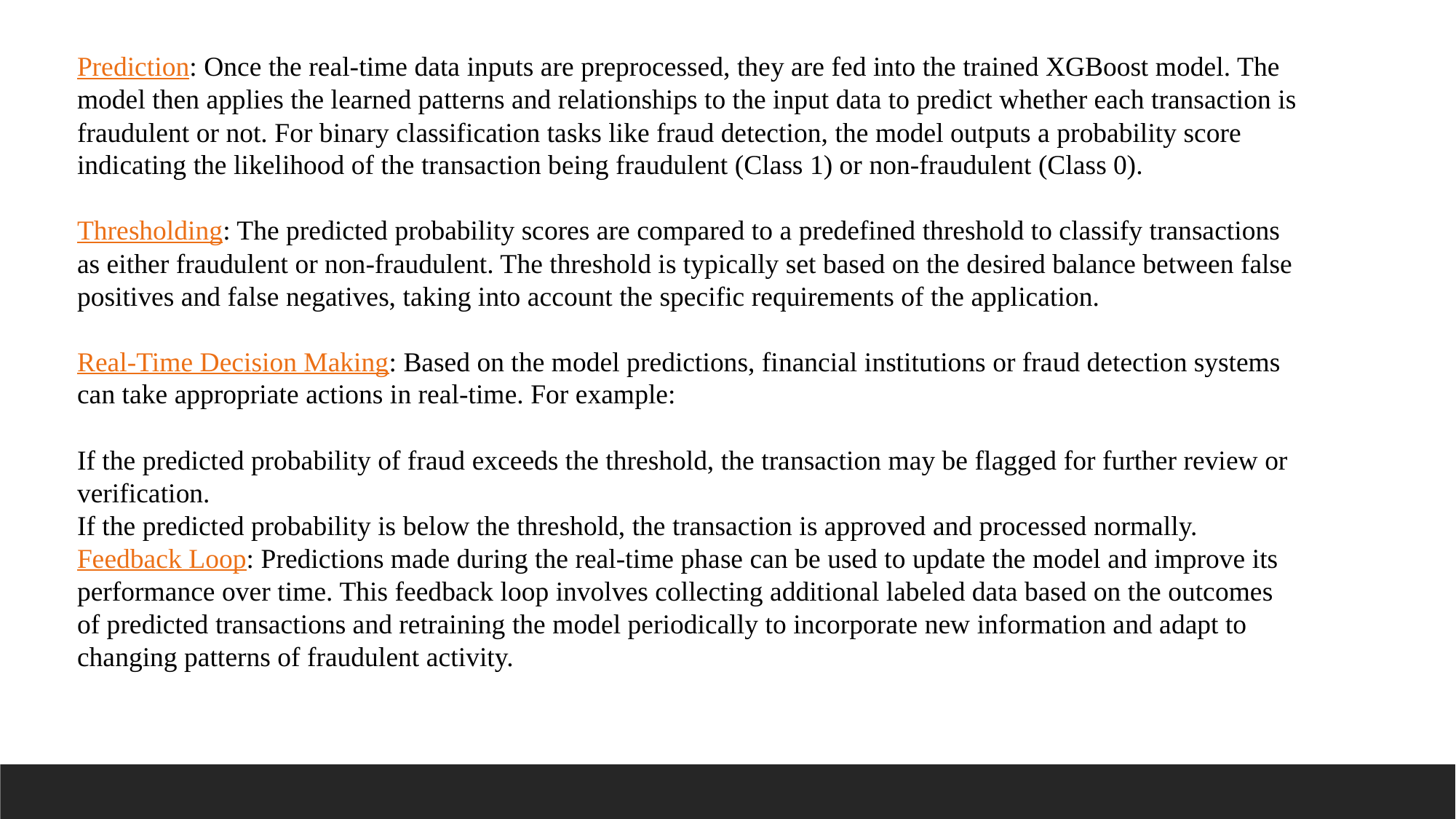

Prediction: Once the real-time data inputs are preprocessed, they are fed into the trained XGBoost model. The model then applies the learned patterns and relationships to the input data to predict whether each transaction is fraudulent or not. For binary classification tasks like fraud detection, the model outputs a probability score indicating the likelihood of the transaction being fraudulent (Class 1) or non-fraudulent (Class 0).

Thresholding: The predicted probability scores are compared to a predefined threshold to classify transactions as either fraudulent or non-fraudulent. The threshold is typically set based on the desired balance between false positives and false negatives, taking into account the specific requirements of the application.

Real-Time Decision Making: Based on the model predictions, financial institutions or fraud detection systems can take appropriate actions in real-time. For example:

If the predicted probability of fraud exceeds the threshold, the transaction may be flagged for further review or verification.
If the predicted probability is below the threshold, the transaction is approved and processed normally.
Feedback Loop: Predictions made during the real-time phase can be used to update the model and improve its performance over time. This feedback loop involves collecting additional labeled data based on the outcomes of predicted transactions and retraining the model periodically to incorporate new information and adapt to changing patterns of fraudulent activity.